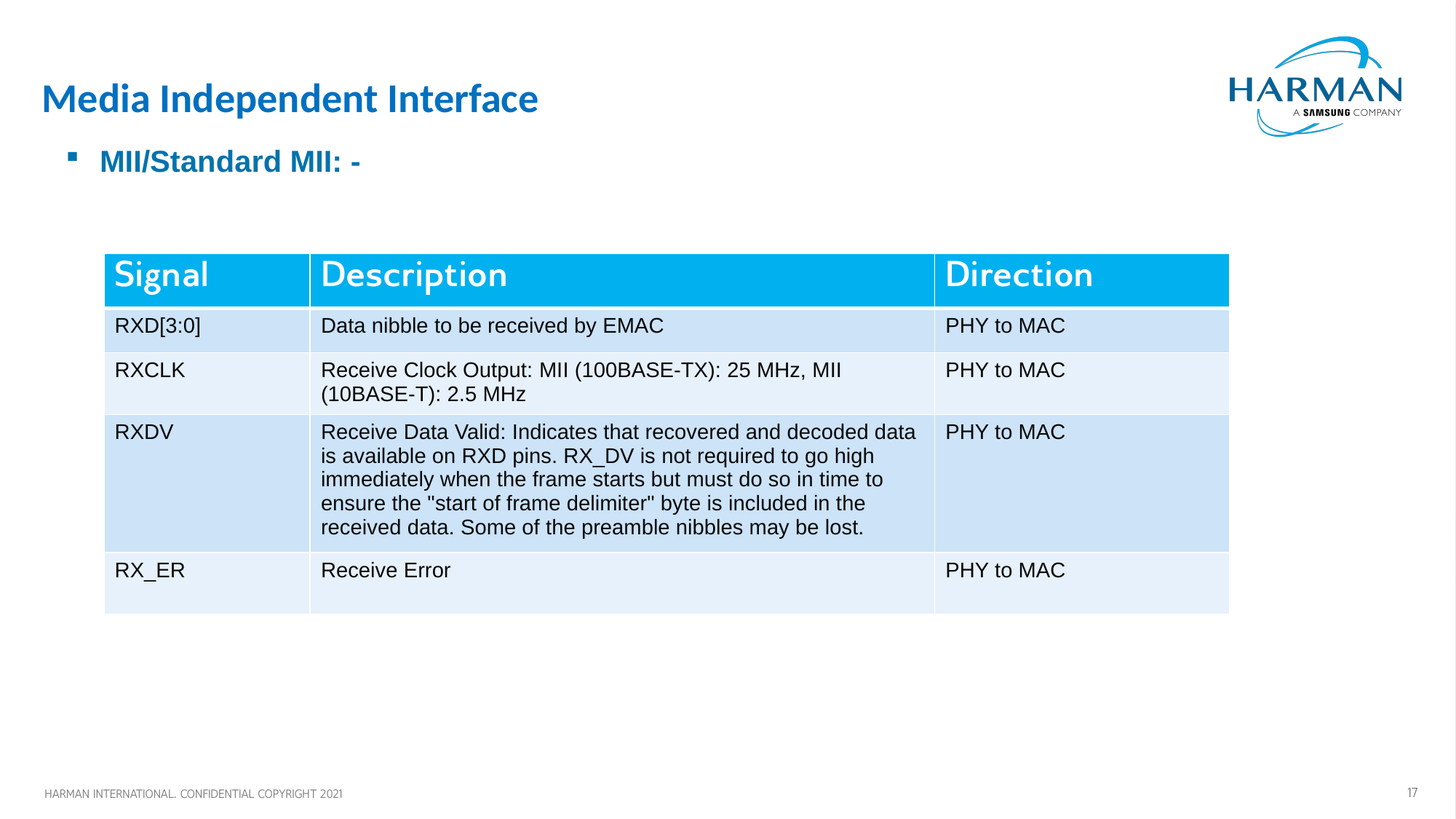

#
Media Independent Interface

MII/Standard MII: -
| Signal | Description | Direction |
| --- | --- | --- |
| RXD[3:0] | Data nibble to be received by EMAC | PHY to MAC |
| RXCLK | Receive Clock Output: MII (100BASE-TX): 25 MHz, MII (10BASE-T): 2.5 MHz | PHY to MAC |
| RXDV | Receive Data Valid: Indicates that recovered and decoded data is available on RXD pins. RX\_DV is not required to go high immediately when the frame starts but must do so in time to ensure the "start of frame delimiter" byte is included in the received data. Some of the preamble nibbles may be lost. | PHY to MAC |
| RX\_ER | Receive Error | PHY to MAC |